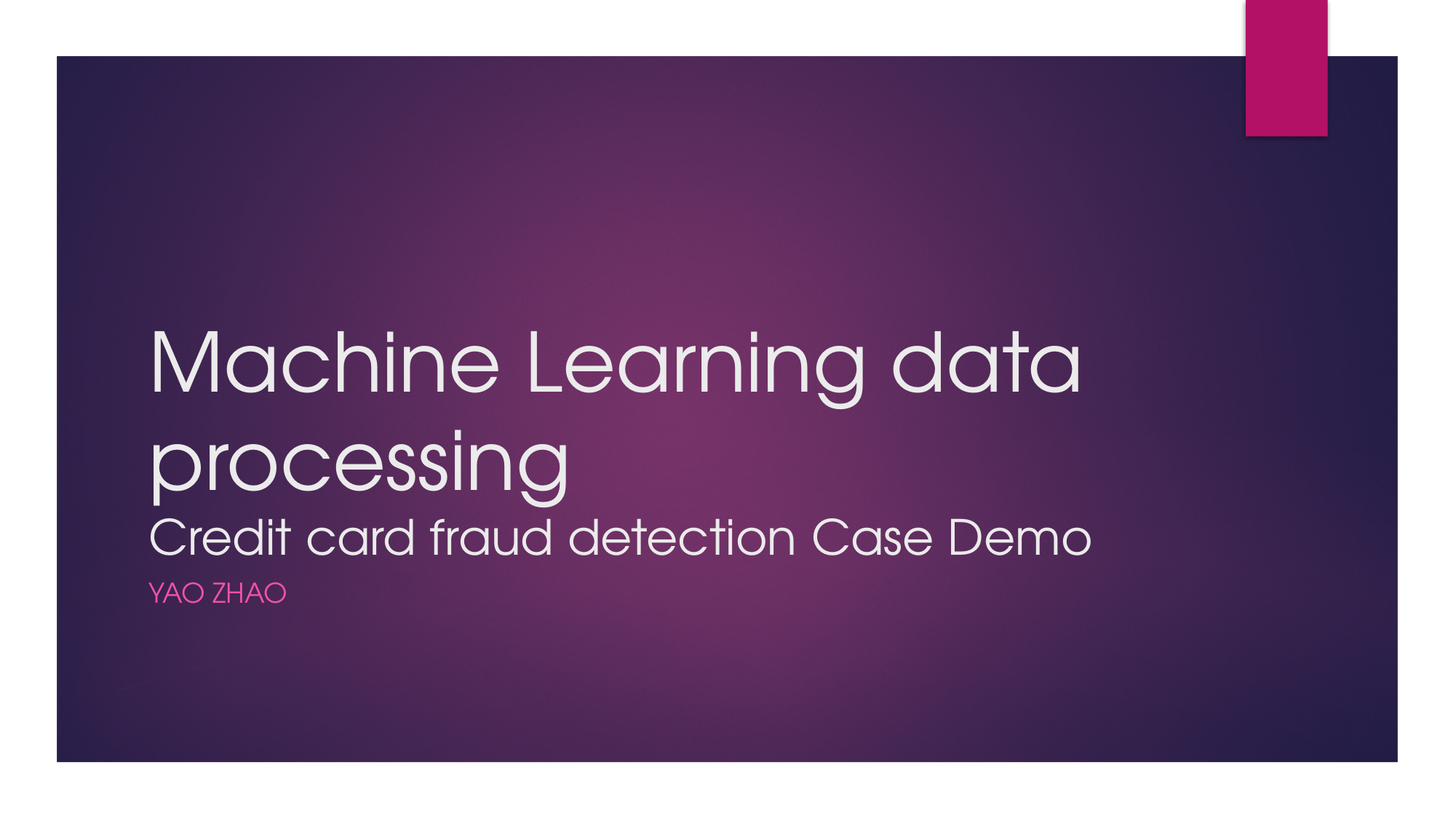

# Machine Learning data processing Credit card fraud detection Case Demo
Yao zhao